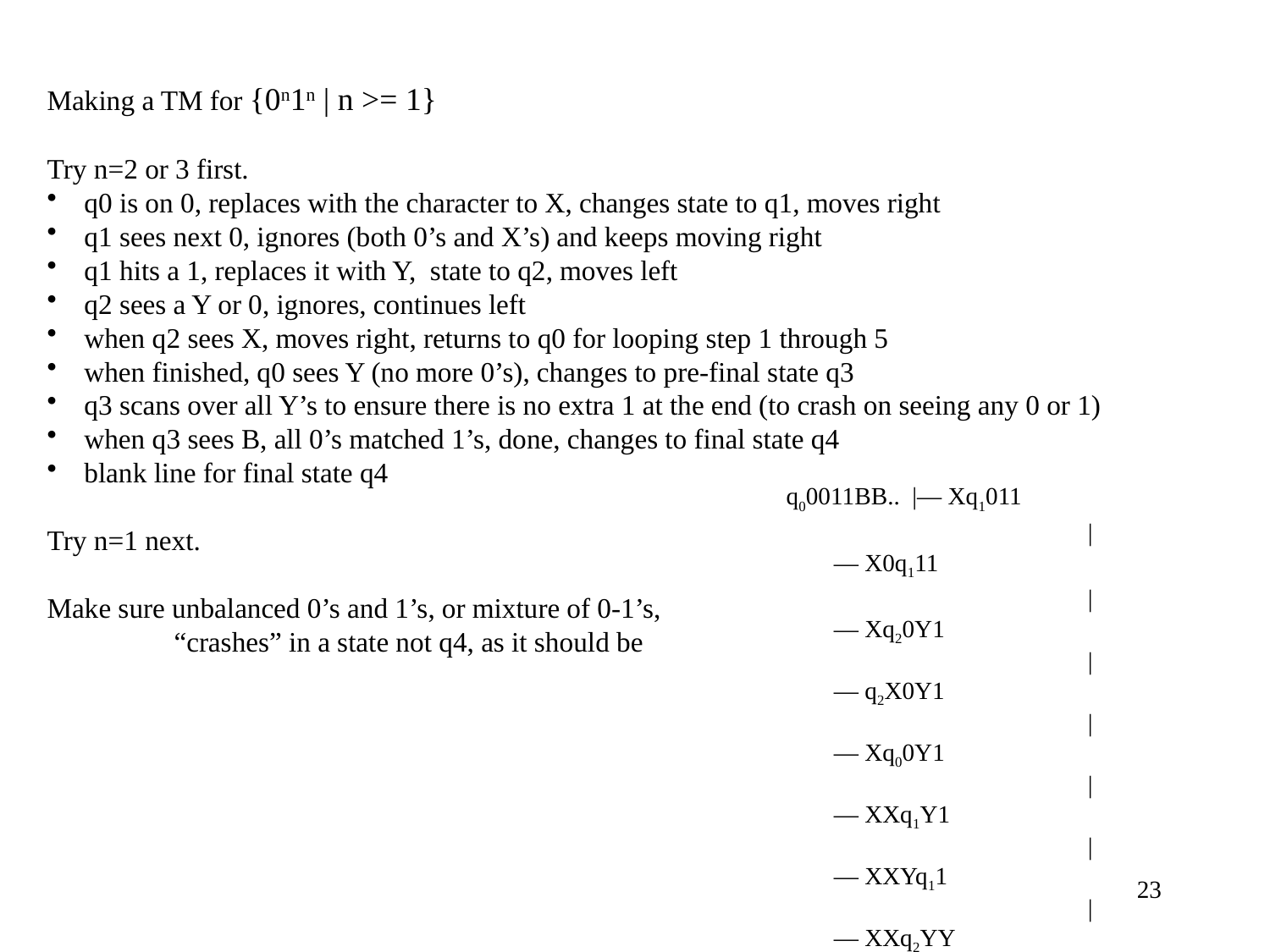

Making a TM for {0n1n | n >= 1}

Try n=2 or 3 first.
 q0 is on 0, replaces with the character to X, changes state to q1, moves right
 q1 sees next 0, ignores (both 0’s and X’s) and keeps moving right
 q1 hits a 1, replaces it with Y,  state to q2, moves left
 q2 sees a Y or 0, ignores, continues left
 when q2 sees X, moves right, returns to q0 for looping step 1 through 5
 when finished, q0 sees Y (no more 0’s), changes to pre-final state q3
 q3 scans over all Y’s to ensure there is no extra 1 at the end (to crash on seeing any 0 or 1)
 when q3 sees B, all 0’s matched 1’s, done, changes to final state q4
 blank line for final state q4

Try n=1 next.

Make sure unbalanced 0’s and 1’s, or mixture of 0-1’s,
	“crashes” in a state not q4, as it should be

q00011BB..  |— Xq1011
			|— X0q111
			|— Xq20Y1
			|— q2X0Y1
			|— Xq00Y1
			|— XXq1Y1
			|— XXYq11
			|— XXq2YY
			|— Xq2XYY
			|— XXq0YY
			|— XXYq3Y B…
			|— XXYYq3 BB…
			|— XXYYBq4
23